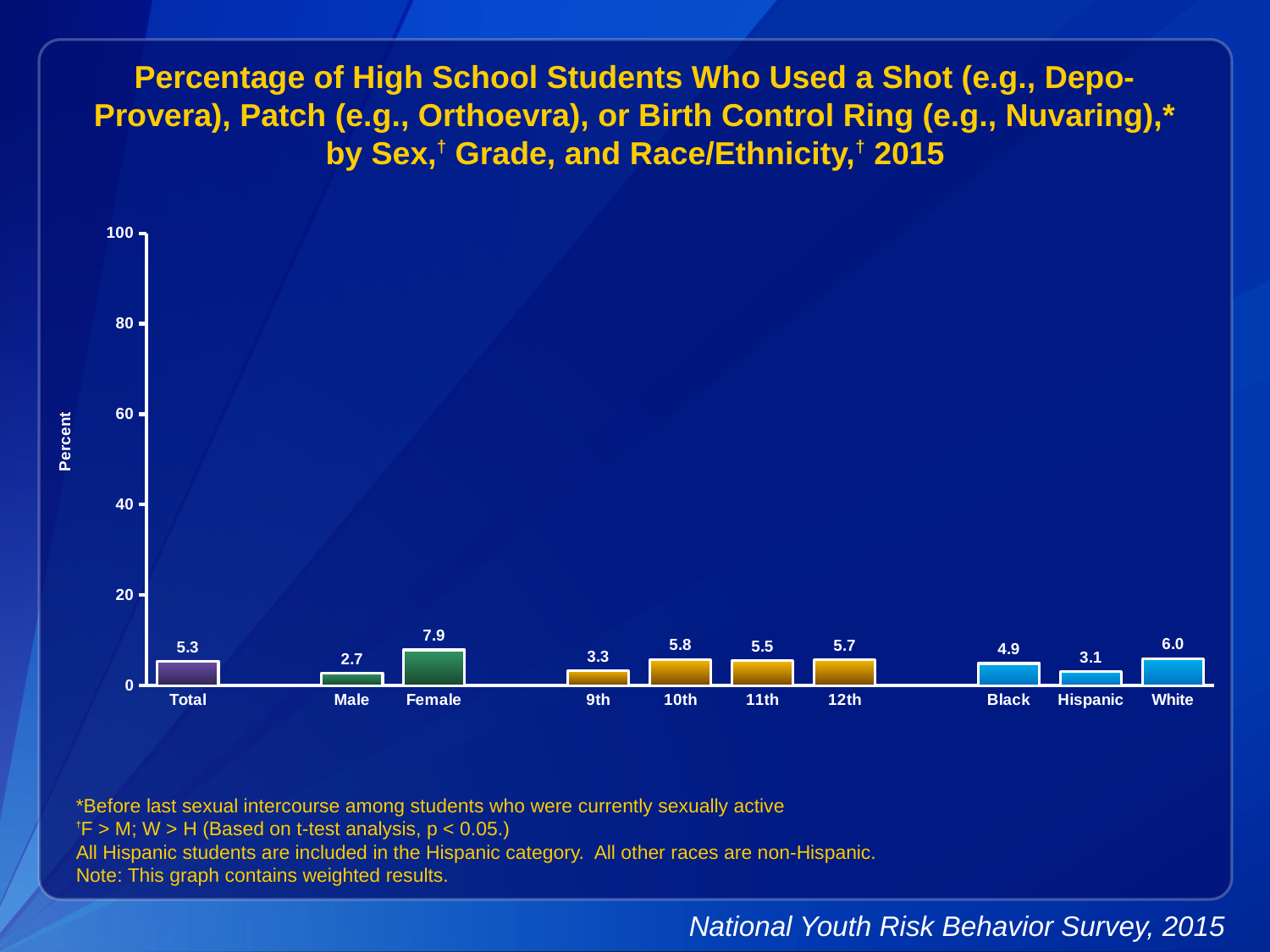

Percentage of High School Students Who Used a Shot (e.g., Depo-Provera), Patch (e.g., Orthoevra), or Birth Control Ring (e.g., Nuvaring),* by Sex,† Grade, and Race/Ethnicity,† 2015

### Chart

| Category | Series 1 |
|---|---|
| Total | 5.3 |
|  | None |
| Male | 2.7 |
| Female | 7.9 |
|  | None |
| 9th | 3.3 |
| 10th | 5.8 |
| 11th | 5.5 |
| 12th | 5.7 |
|  | None |
| Black | 4.9 |
| Hispanic | 3.1 |
| White | 6.0 |
*Before last sexual intercourse among students who were currently sexually active
†F > M; W > H (Based on t-test analysis, p < 0.05.)
All Hispanic students are included in the Hispanic category.  All other races are non-Hispanic.
Note: This graph contains weighted results.
National Youth Risk Behavior Survey, 2015